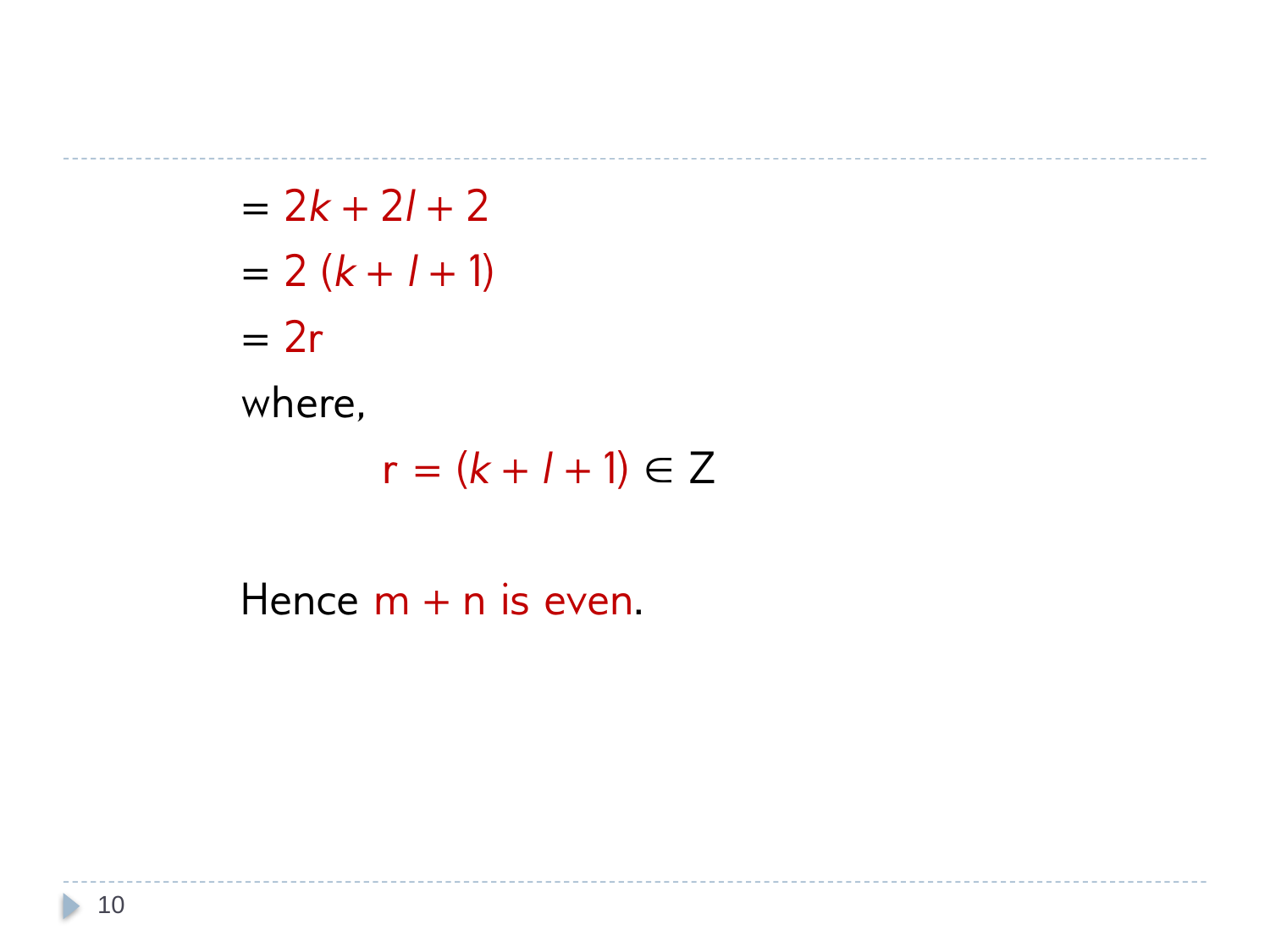

#
		= 2k + 2l + 2
		= 2 (k + l + 1)
		= 2r
		where,
			 r = (k + l + 1) ∈ Z

		Hence m + n is even.

10